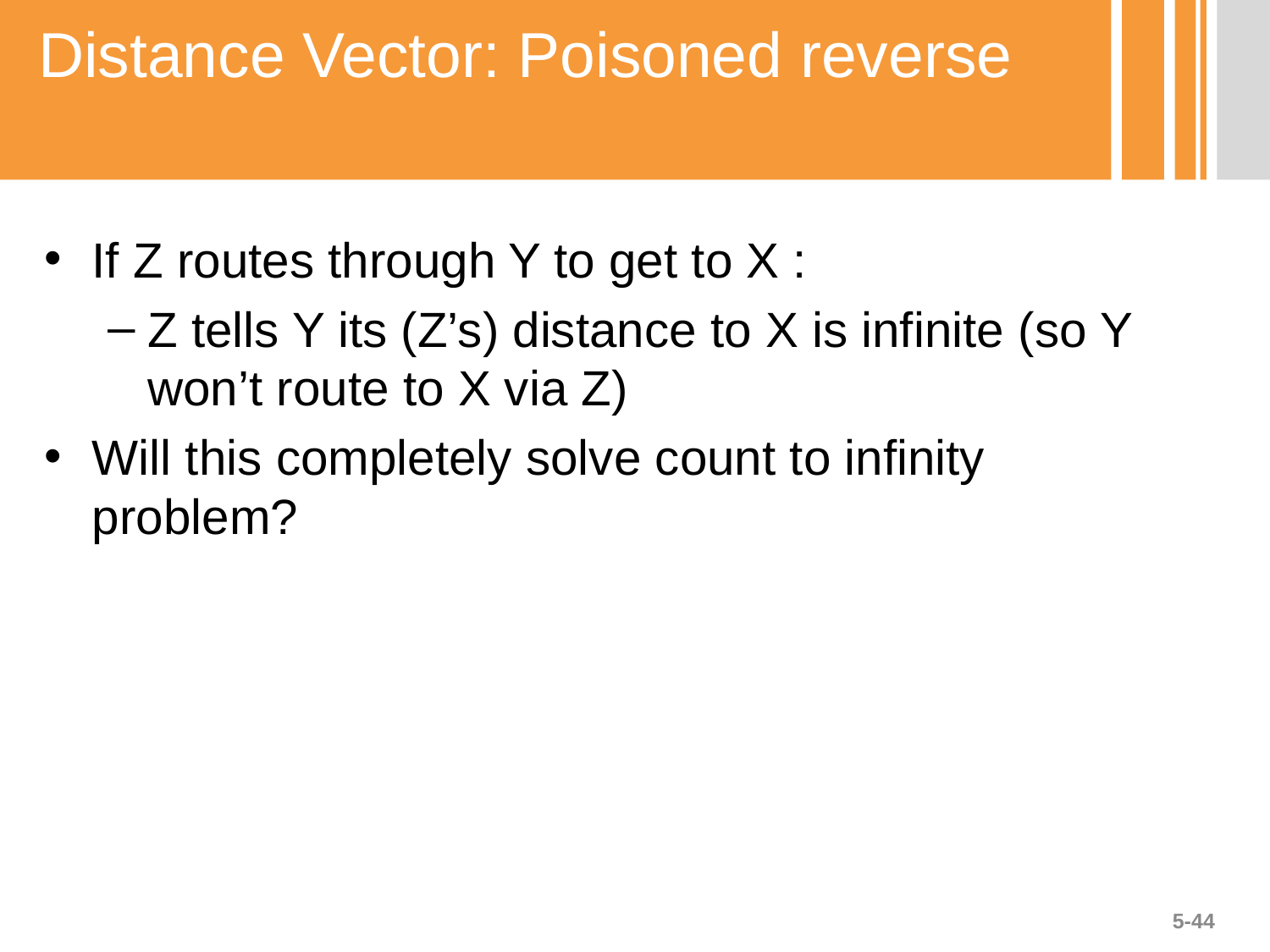

# Distance Vector: Poisoned reverse
If Z routes through Y to get to X :
Z tells Y its (Z’s) distance to X is infinite (so Y won’t route to X via Z)
Will this completely solve count to infinity problem?

5-44